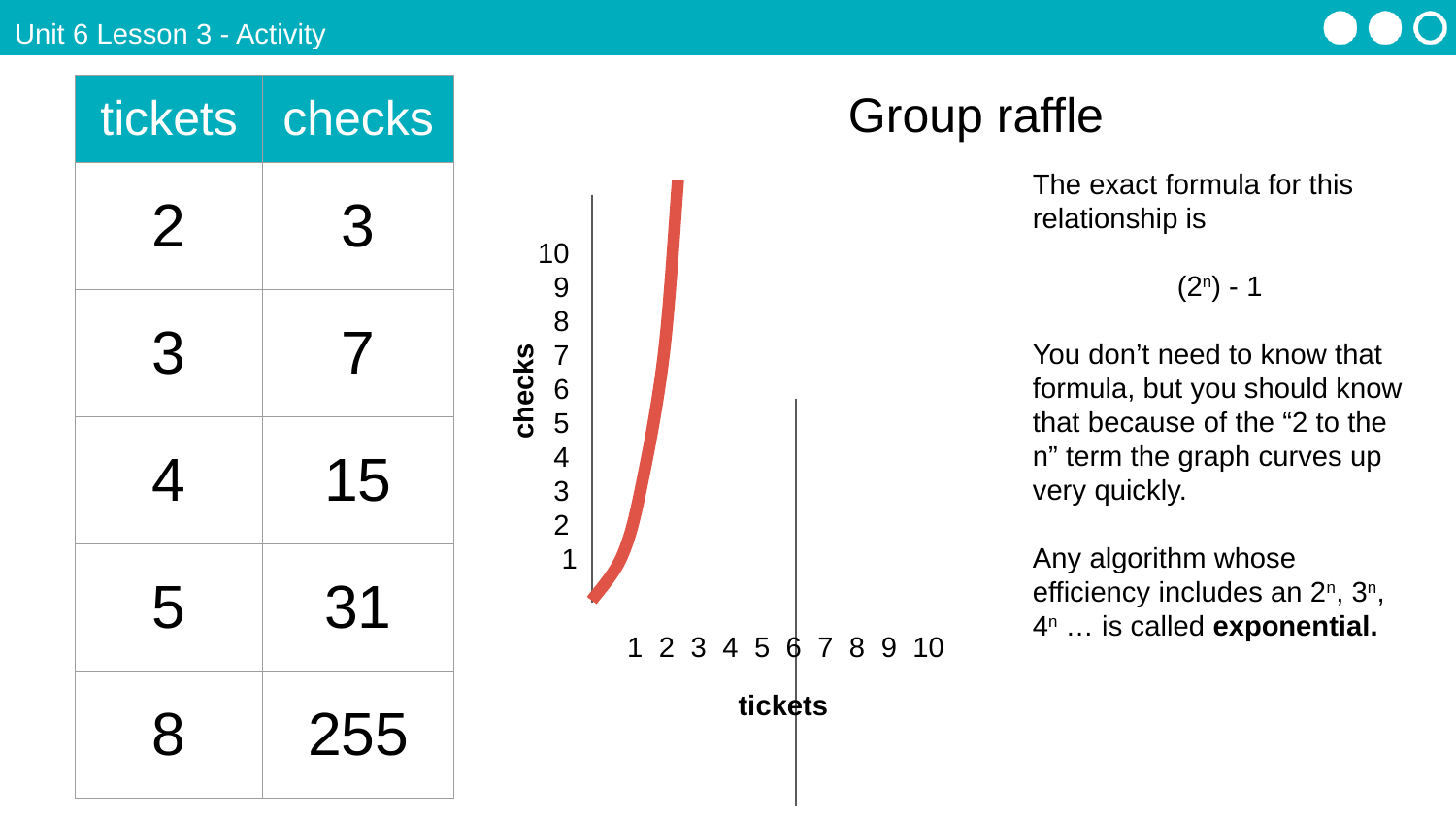

Unit 6 Lesson 3 - Activity
Group raffle
| tickets | checks |
| --- | --- |
| 2 | 3 |
| 3 | 7 |
| 4 | 15 |
| 5 | 31 |
| 8 | 255 |
The exact formula for this relationship is

(2n) - 1

You don’t need to know that formula, but you should know that because of the “2 to the n” term the graph curves up very quickly.

Any algorithm whose efficiency includes an 2n, 3n, 4n … is called exponential.

  10  9  8  7  6  5  4  3  2  1
checks
  1  2  3  4  5  6  7  8  9  10
tickets